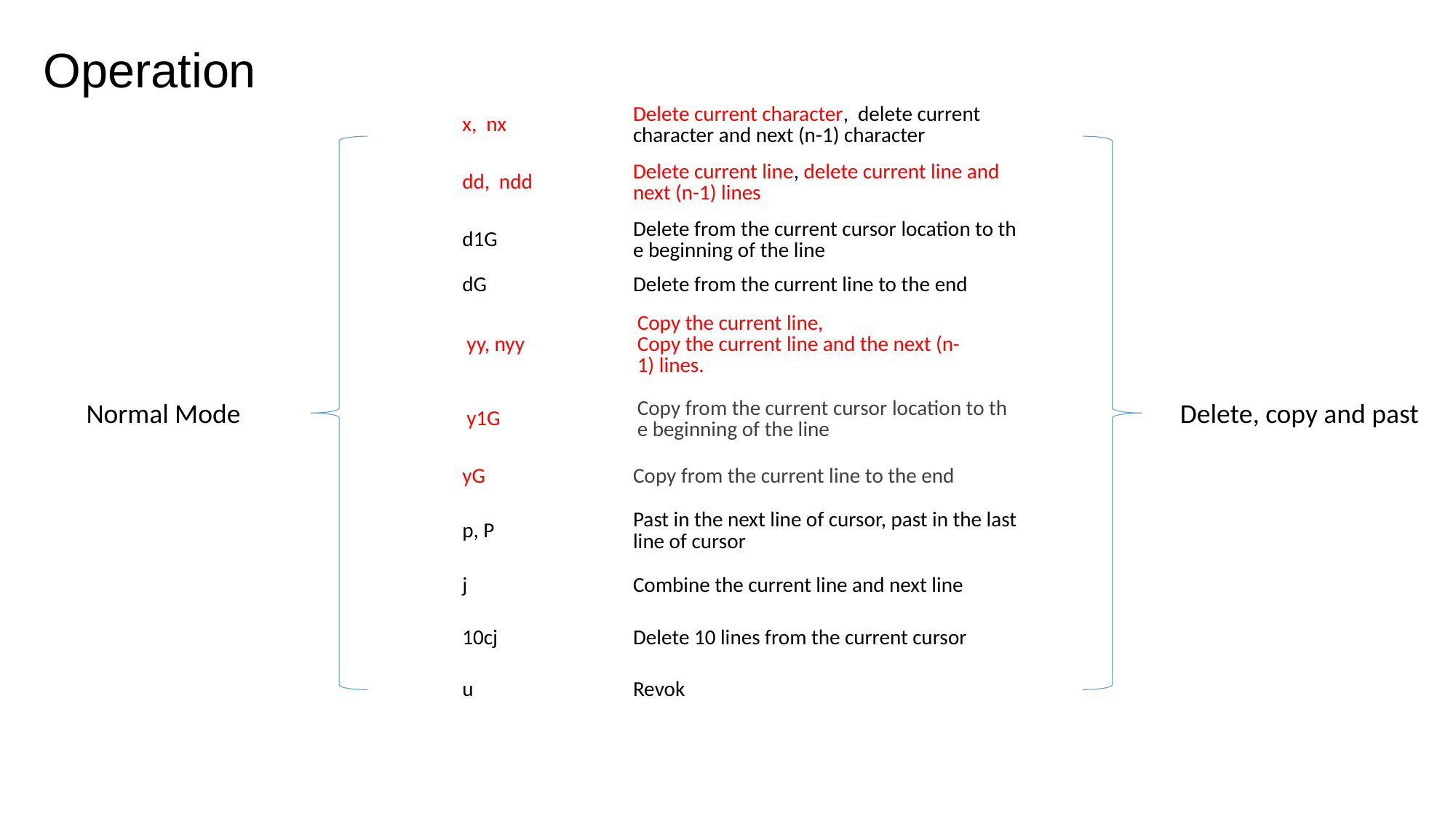

Operation
| x, nx | Delete current character, delete current character and next (n-1) character |
| --- | --- |
| dd, ndd | Delete current line, delete current line and next (n-1) lines |
| d1G | Delete from the current cursor location to the beginning of the line |
| dG | Delete from the current line to the end |
| yy, nyy | Copy the current line, Copy the current line and the next (n-1) lines. |
| y1G | Copy from the current cursor location to the beginning of the line |
| yG | Copy from the current line to the end |
| p, P | Past in the next line of cursor, past in the last line of cursor |
| j | Combine the current line and next line |
| 10cj | Delete 10 lines from the current cursor |
| u | Revok |

Normal Mode
Delete, copy and past